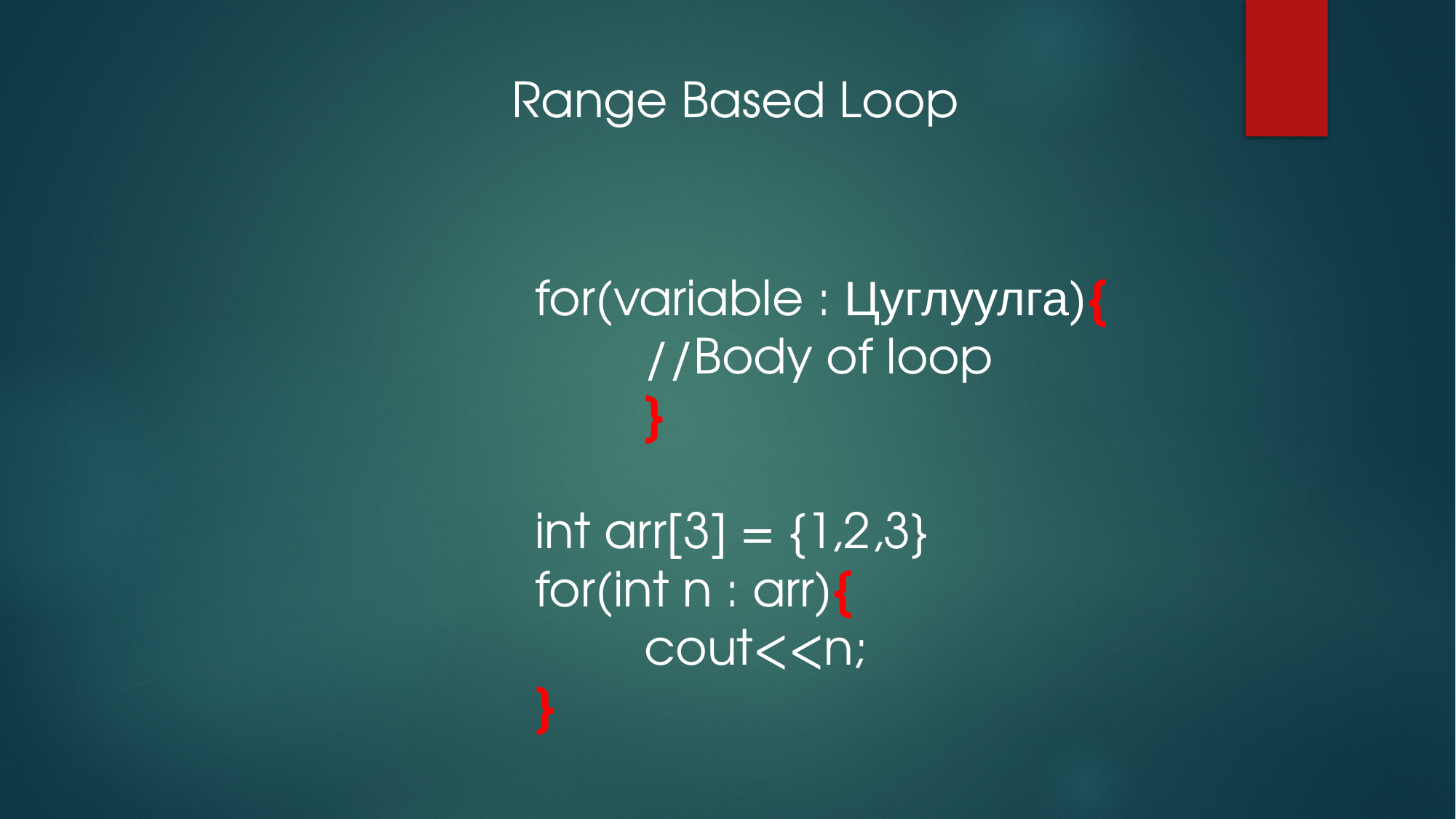

Range Based Loop
for(variable : Цуглуулга){
	//Body of loop
	}

int arr[3] = {1,2,3}
for(int n : arr){
	cout<<n;
}